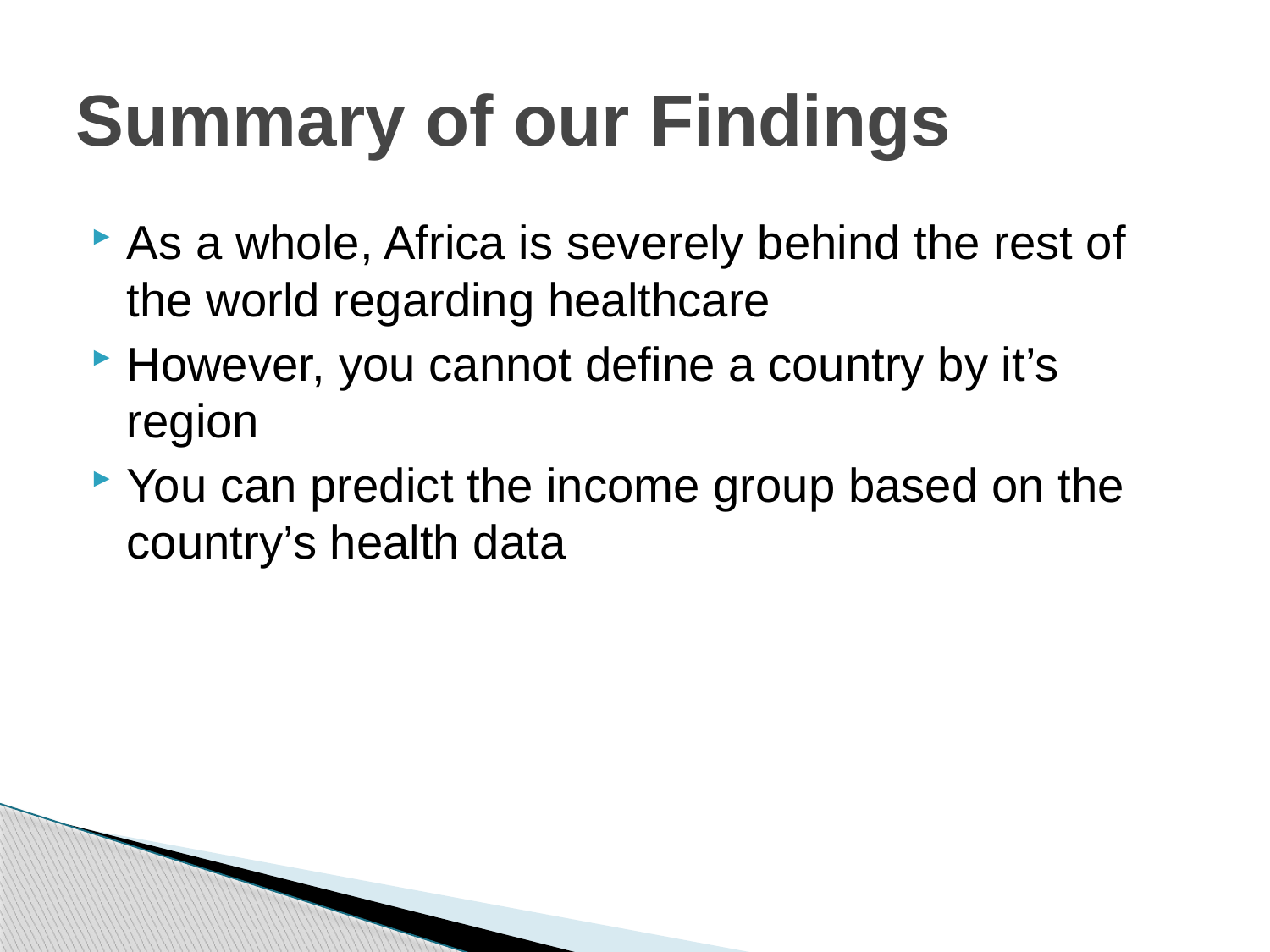

# Summary of our Findings
As a whole, Africa is severely behind the rest of the world regarding healthcare
However, you cannot define a country by it’s region
You can predict the income group based on the country’s health data